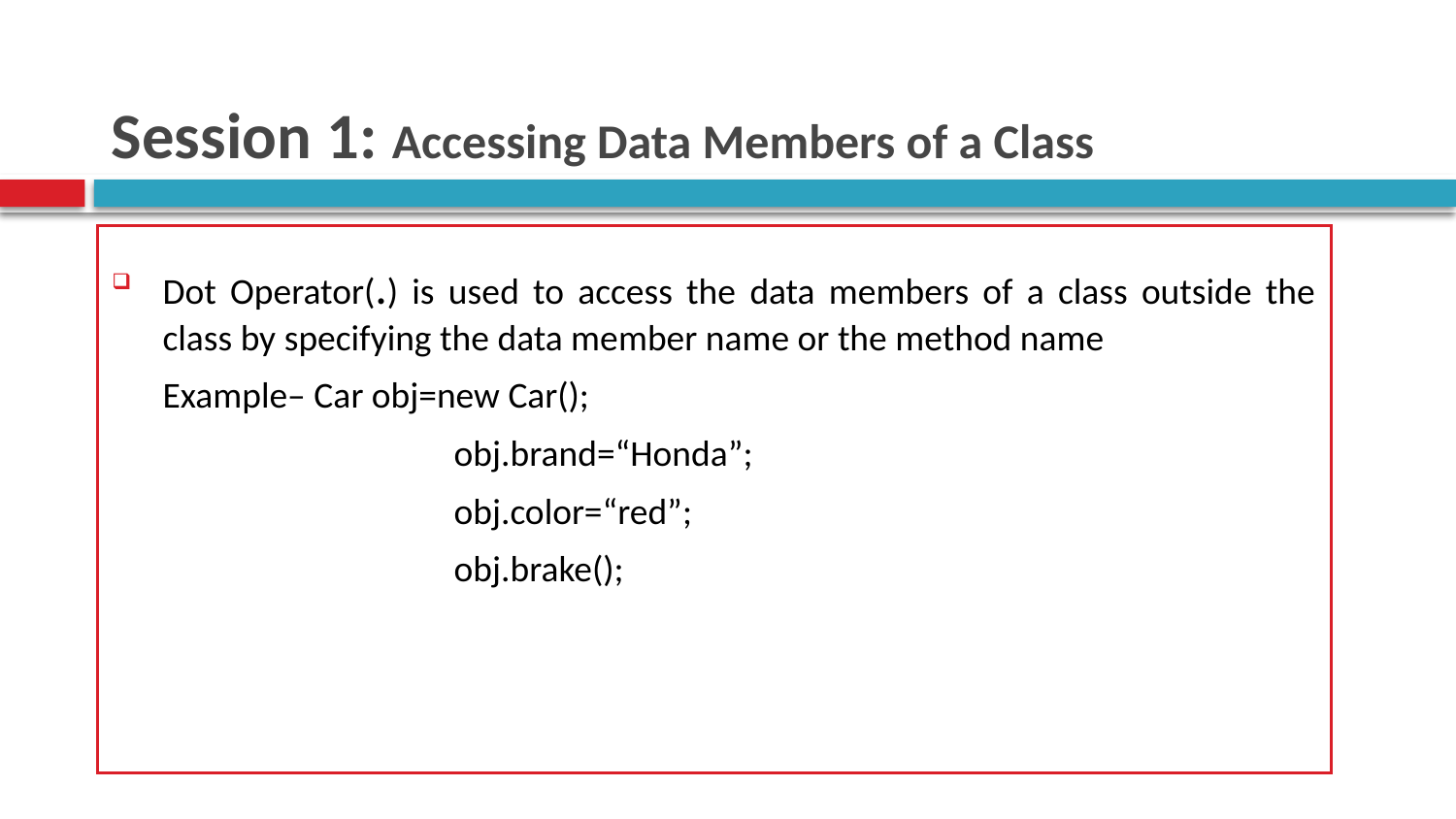

# Session 1: Accessing Data Members of a Class
Dot Operator(.) is used to access the data members of a class outside the class by specifying the data member name or the method name
	Example– Car obj=new Car();
			obj.brand=“Honda”;
			obj.color=“red”;
			obj.brake();